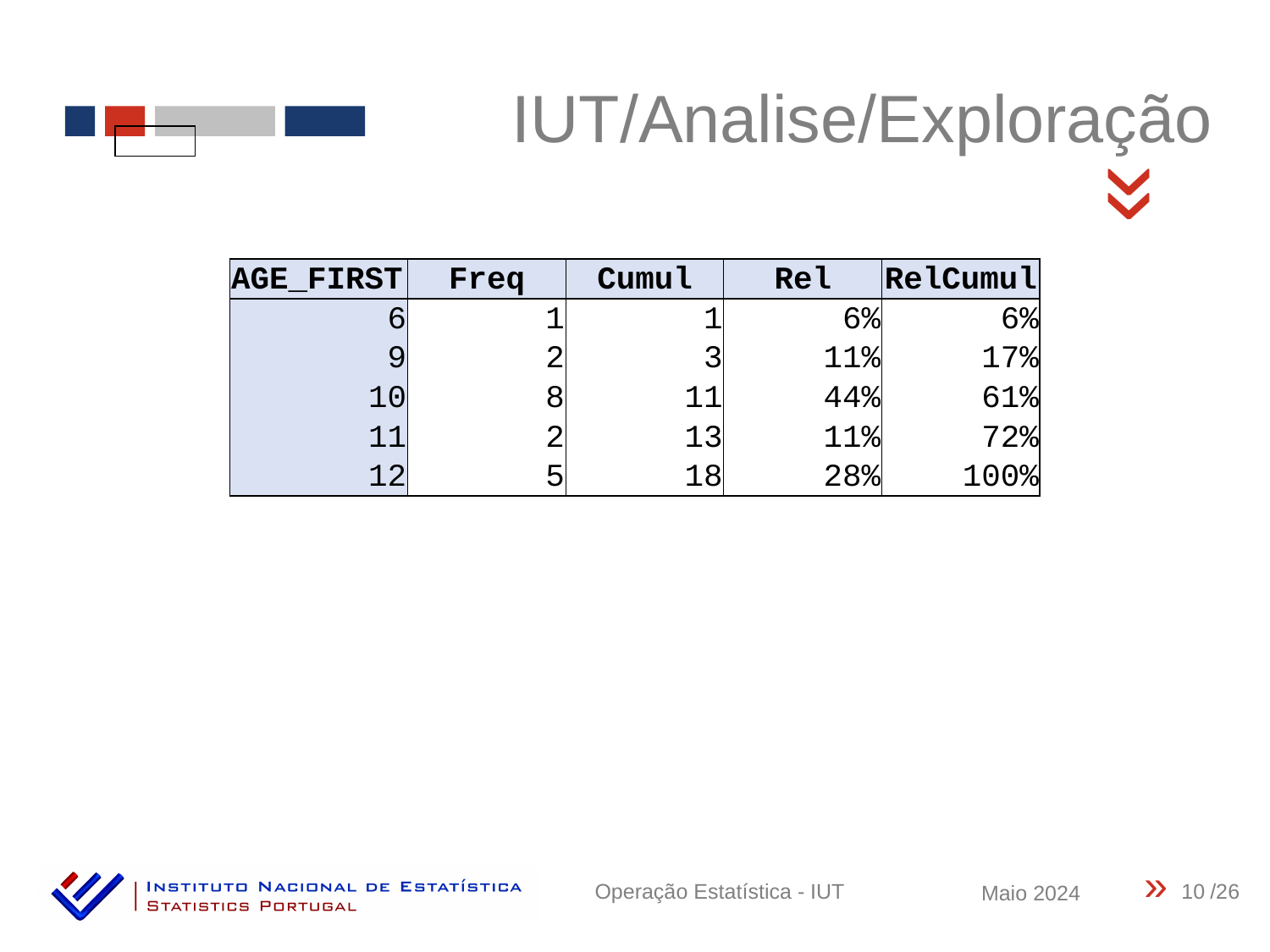

IUT/Analise/Exploração
«
| AGE\_FIRST | Freq | Cumul | Rel | RelCumul |
| --- | --- | --- | --- | --- |
| 6 | 1 | 1 | 6% | 6% |
| 9 | 2 | 3 | 11% | 17% |
| 10 | 8 | 11 | 44% | 61% |
| 11 | 2 | 13 | 11% | 72% |
| 12 | 5 | 18 | 28% | 100% |
10